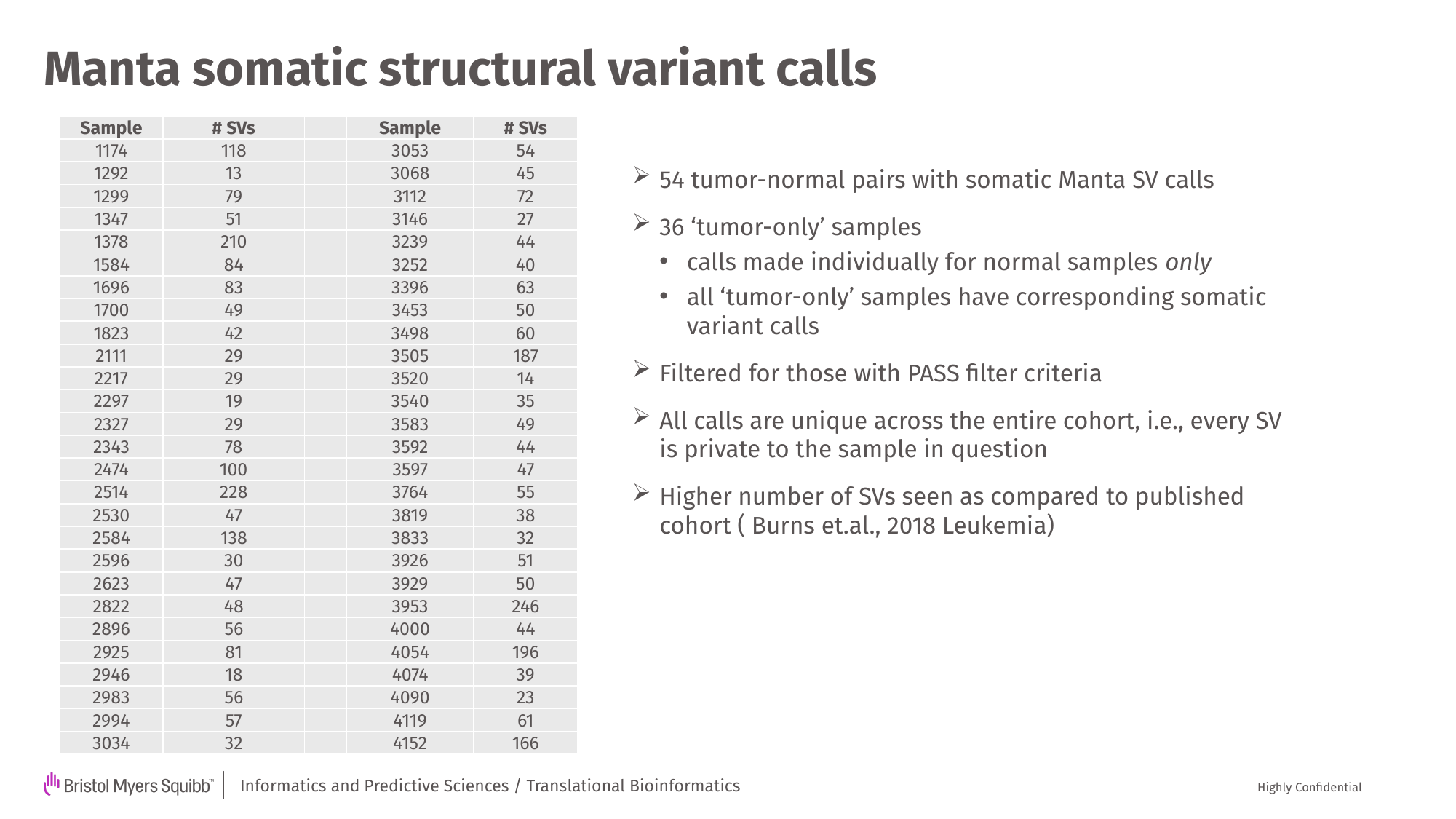

# Manta somatic structural variant calls
| Sample | # SVs |  | Sample | # SVs |
| --- | --- | --- | --- | --- |
| 1174 | 118 |  | 3053 | 54 |
| 1292 | 13 |  | 3068 | 45 |
| 1299 | 79 |  | 3112 | 72 |
| 1347 | 51 |  | 3146 | 27 |
| 1378 | 210 |  | 3239 | 44 |
| 1584 | 84 |  | 3252 | 40 |
| 1696 | 83 |  | 3396 | 63 |
| 1700 | 49 |  | 3453 | 50 |
| 1823 | 42 |  | 3498 | 60 |
| 2111 | 29 |  | 3505 | 187 |
| 2217 | 29 |  | 3520 | 14 |
| 2297 | 19 |  | 3540 | 35 |
| 2327 | 29 |  | 3583 | 49 |
| 2343 | 78 |  | 3592 | 44 |
| 2474 | 100 |  | 3597 | 47 |
| 2514 | 228 |  | 3764 | 55 |
| 2530 | 47 |  | 3819 | 38 |
| 2584 | 138 |  | 3833 | 32 |
| 2596 | 30 |  | 3926 | 51 |
| 2623 | 47 |  | 3929 | 50 |
| 2822 | 48 |  | 3953 | 246 |
| 2896 | 56 |  | 4000 | 44 |
| 2925 | 81 |  | 4054 | 196 |
| 2946 | 18 |  | 4074 | 39 |
| 2983 | 56 |  | 4090 | 23 |
| 2994 | 57 |  | 4119 | 61 |
| 3034 | 32 |  | 4152 | 166 |
54 tumor-normal pairs with somatic Manta SV calls
36 ‘tumor-only’ samples
calls made individually for normal samples only
all ‘tumor-only’ samples have corresponding somatic variant calls
Filtered for those with PASS filter criteria
All calls are unique across the entire cohort, i.e., every SV is private to the sample in question
Higher number of SVs seen as compared to published cohort ( Burns et.al., 2018 Leukemia)